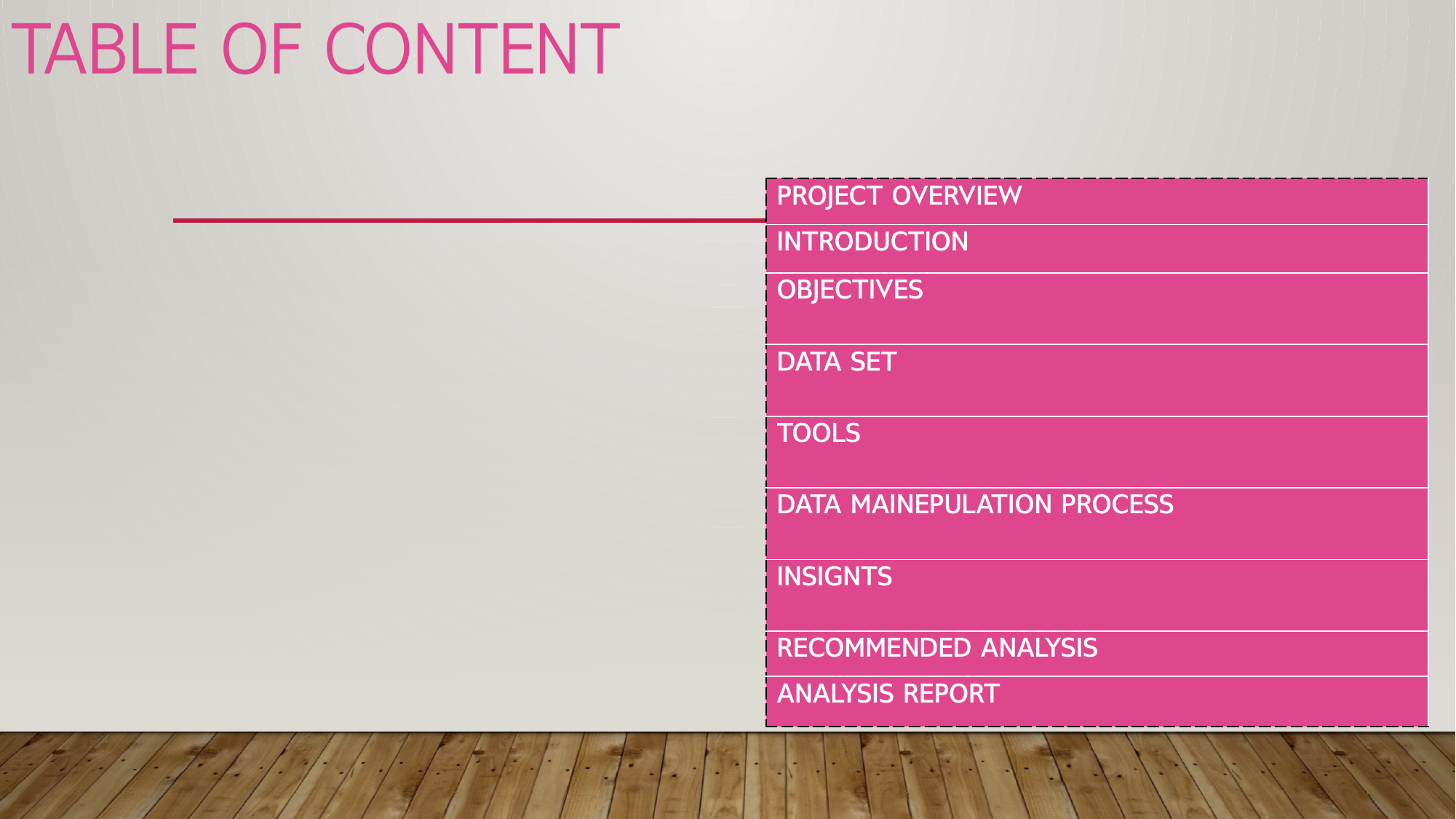

# TABLE OF CONTENT
| PROJECT OVERVIEW |
| --- |
| INTRODUCTION |
| OBJECTIVES |
| DATA SET |
| TOOLS |
| DATA MAINEPULATION PROCESS |
| INSIGNTS |
| RECOMMENDED ANALYSIS |
| ANALYSIS REPORT |